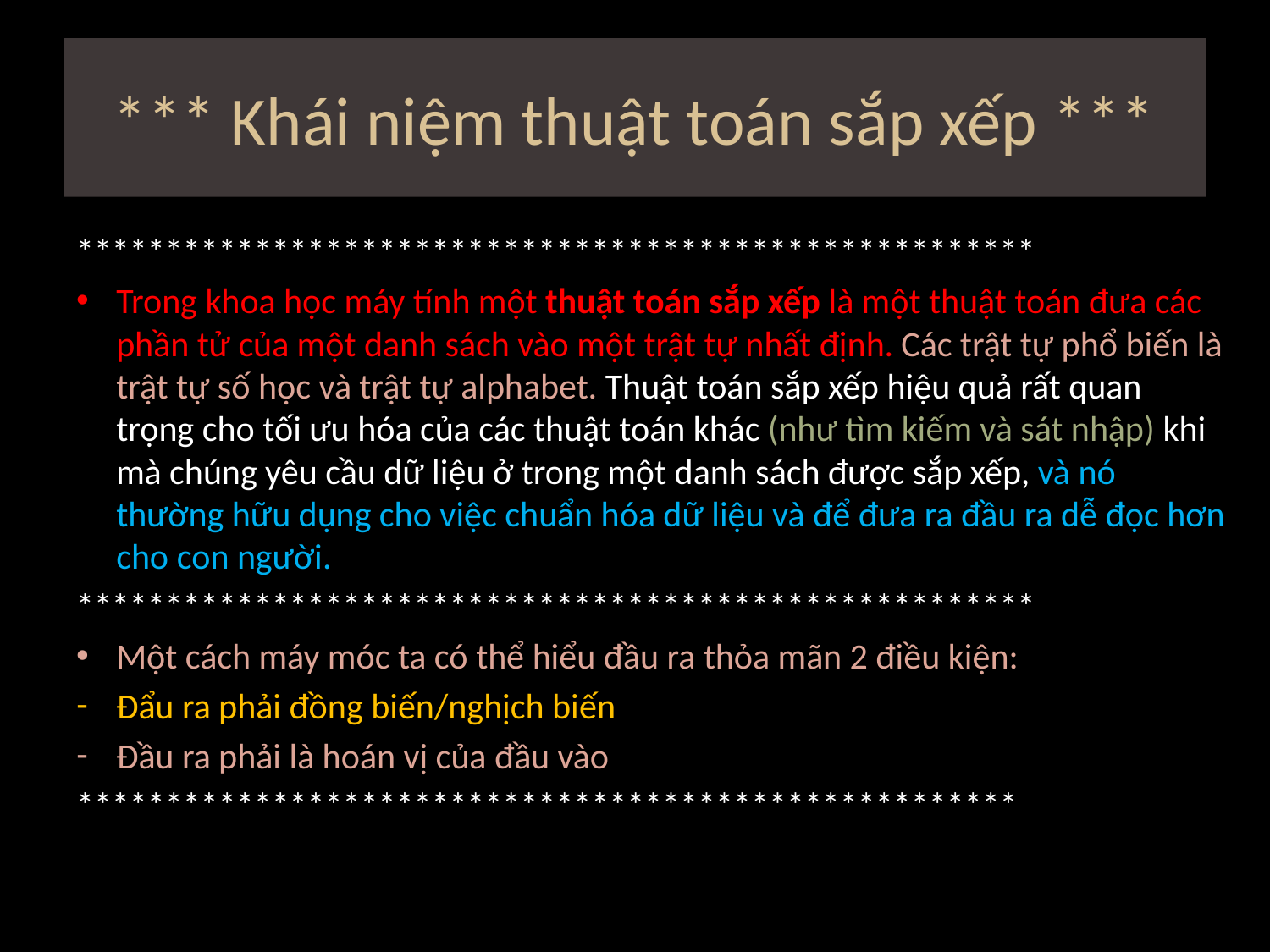

# *** Khái niệm thuật toán sắp xếp ***
******************************************************
Trong khoa học máy tính một thuật toán sắp xếp là một thuật toán đưa các phần tử của một danh sách vào một trật tự nhất định. Các trật tự phổ biến là trật tự số học và trật tự alphabet. Thuật toán sắp xếp hiệu quả rất quan trọng cho tối ưu hóa của các thuật toán khác (như tìm kiếm và sát nhập) khi mà chúng yêu cầu dữ liệu ở trong một danh sách được sắp xếp, và nó thường hữu dụng cho việc chuẩn hóa dữ liệu và để đưa ra đầu ra dễ đọc hơn cho con người.
******************************************************
Một cách máy móc ta có thể hiểu đầu ra thỏa mãn 2 điều kiện:
Đẩu ra phải đồng biến/nghịch biến
Đầu ra phải là hoán vị của đầu vào
*****************************************************producing human-readable output. More formally, the output must satisfy two conditions: